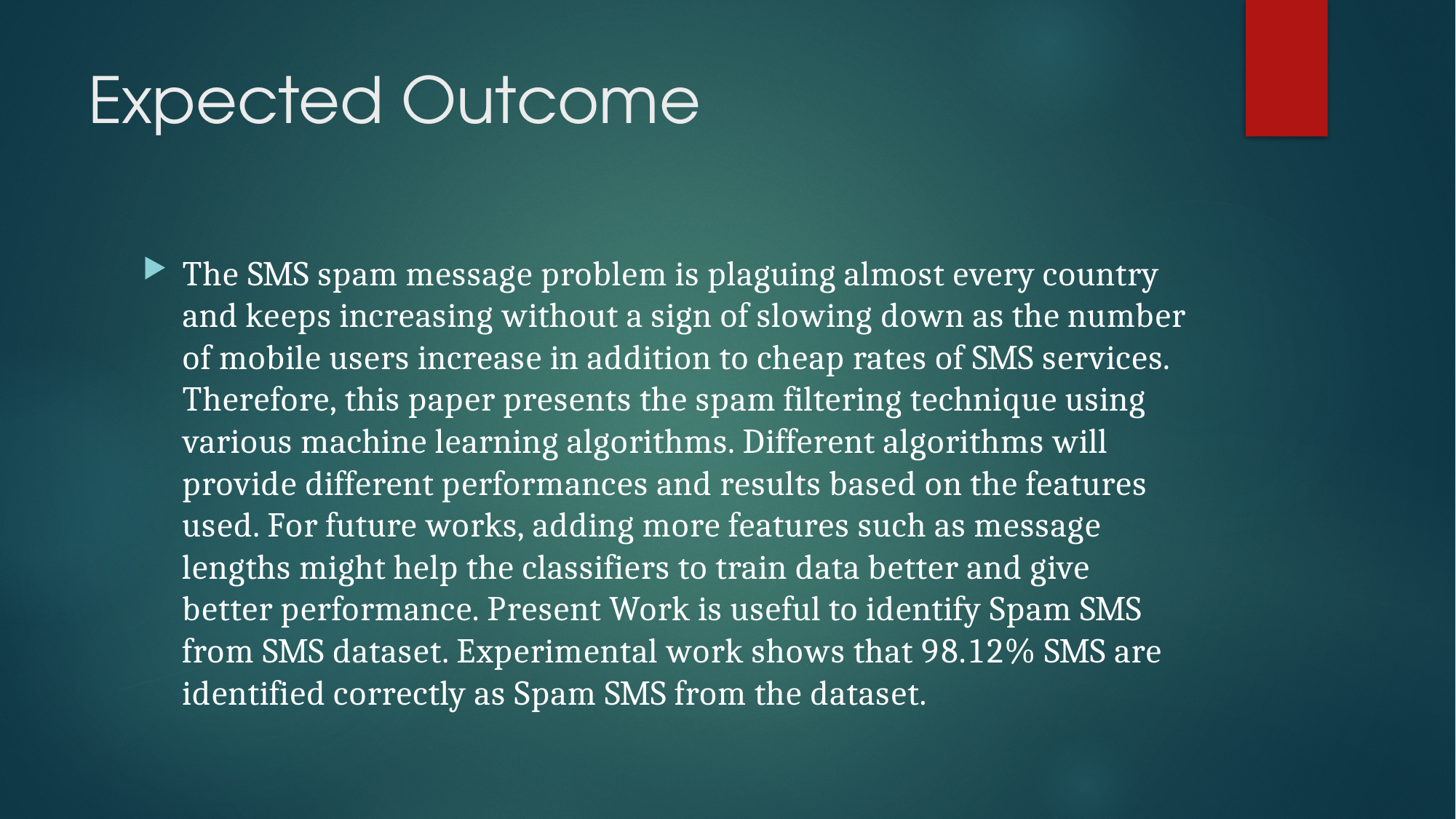

# Expected Outcome
The SMS spam message problem is plaguing almost every country and keeps increasing without a sign of slowing down as the number of mobile users increase in addition to cheap rates of SMS services. Therefore, this paper presents the spam filtering technique using various machine learning algorithms. Different algorithms will provide different performances and results based on the features used. For future works, adding more features such as message lengths might help the classifiers to train data better and give better performance. Present Work is useful to identify Spam SMS from SMS dataset. Experimental work shows that 98.12% SMS are identified correctly as Spam SMS from the dataset.